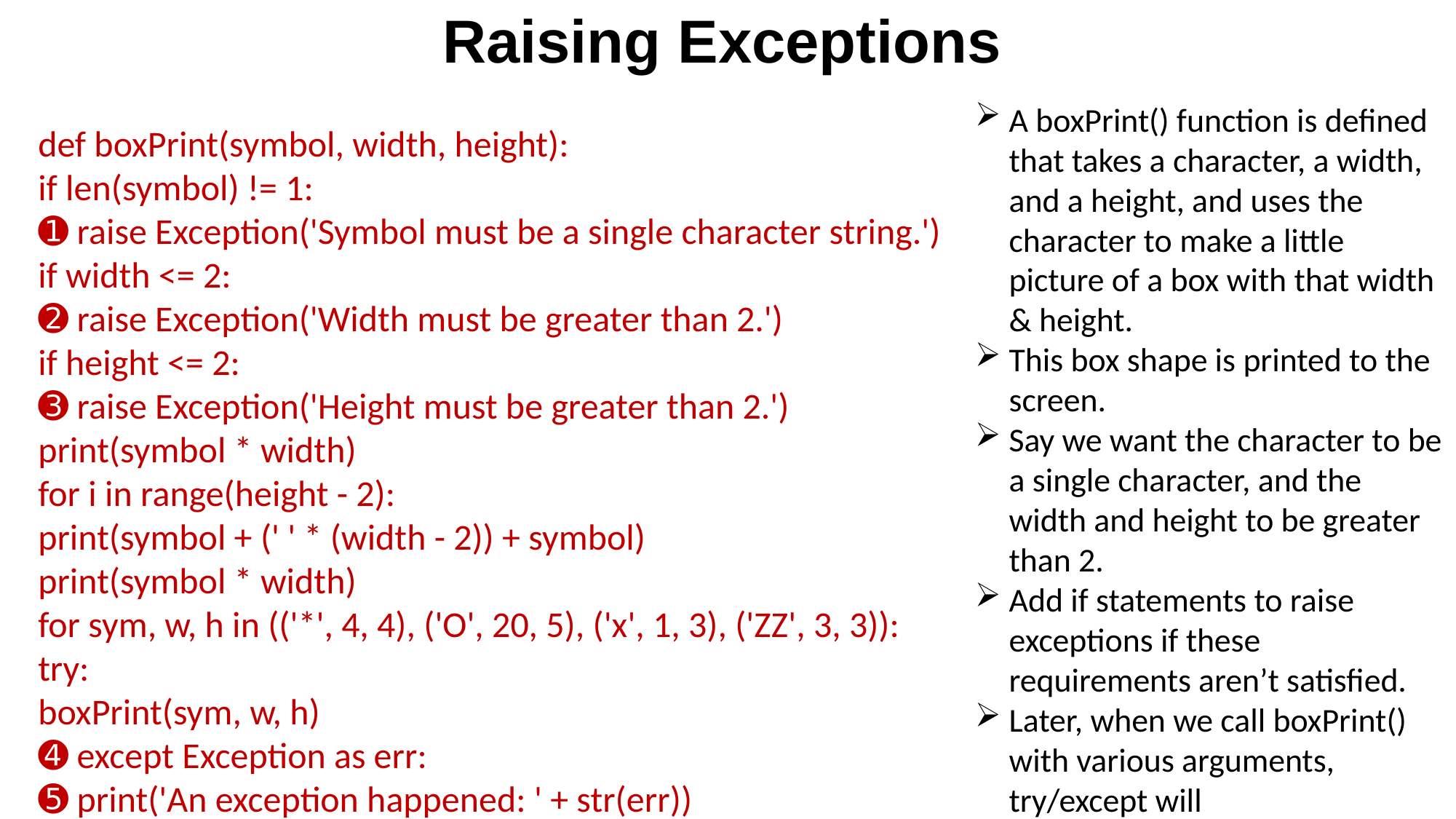

# Raising Exceptions
A boxPrint() function is defined that takes a character, a width, and a height, and uses the character to make a little picture of a box with that width & height.
This box shape is printed to the screen.
Say we want the character to be a single character, and the width and height to be greater than 2.
Add if statements to raise exceptions if these requirements aren’t satisfied.
Later, when we call boxPrint() with various arguments, try/except will
     handle invalid arguments.
def boxPrint(symbol, width, height):
if len(symbol) != 1:
➊ raise Exception('Symbol must be a single character string.')
if width <= 2:
➋ raise Exception('Width must be greater than 2.')
if height <= 2:
➌ raise Exception('Height must be greater than 2.')
print(symbol * width)
for i in range(height - 2):
print(symbol + (' ' * (width - 2)) + symbol)
print(symbol * width)
for sym, w, h in (('*', 4, 4), ('O', 20, 5), ('x', 1, 3), ('ZZ', 3, 3)):
try:
boxPrint(sym, w, h)
➍ except Exception as err:
➎ print('An exception happened: ' + str(err))